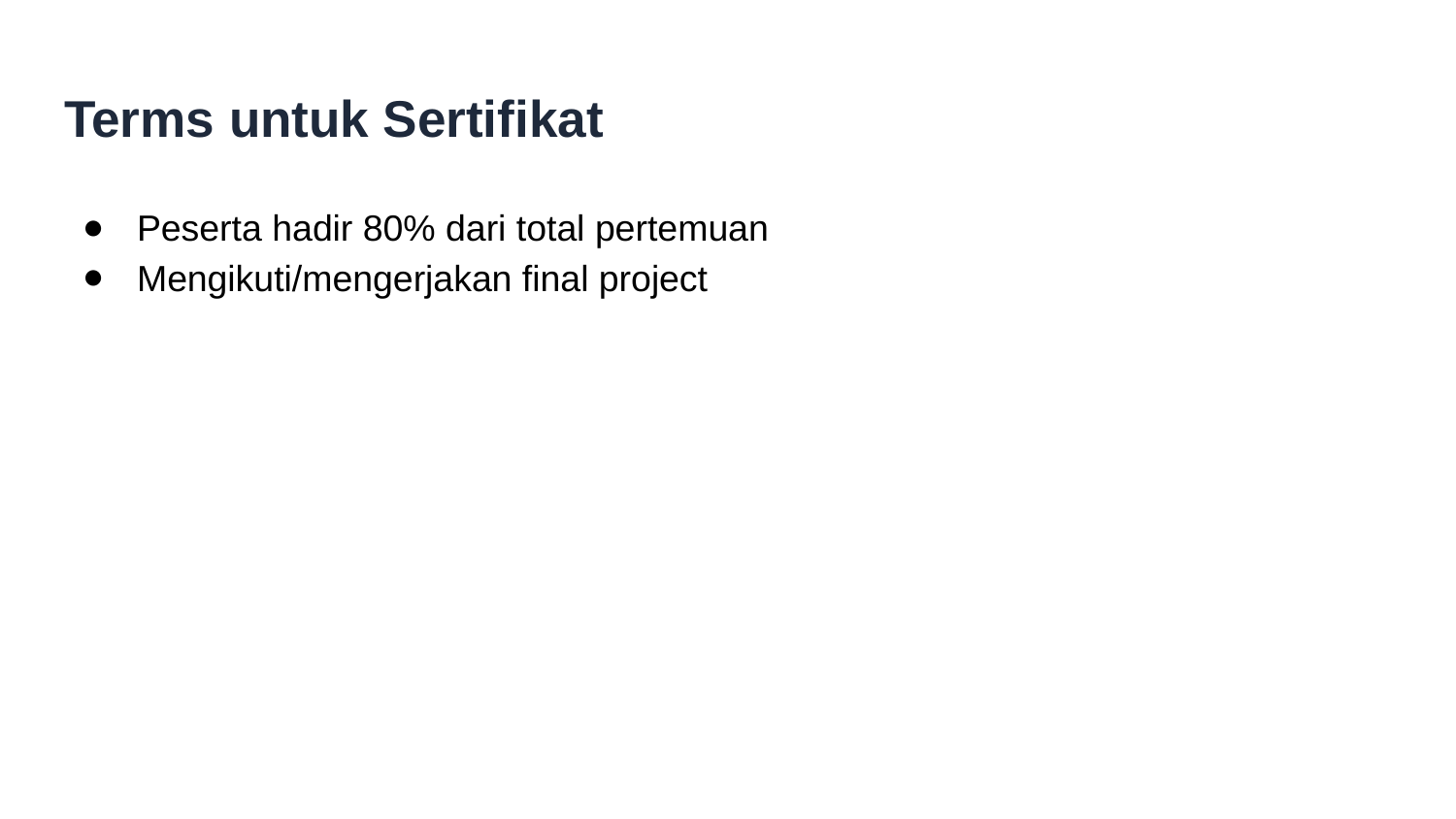

# Terms untuk Sertifikat
Peserta hadir 80% dari total pertemuan
Mengikuti/mengerjakan final project